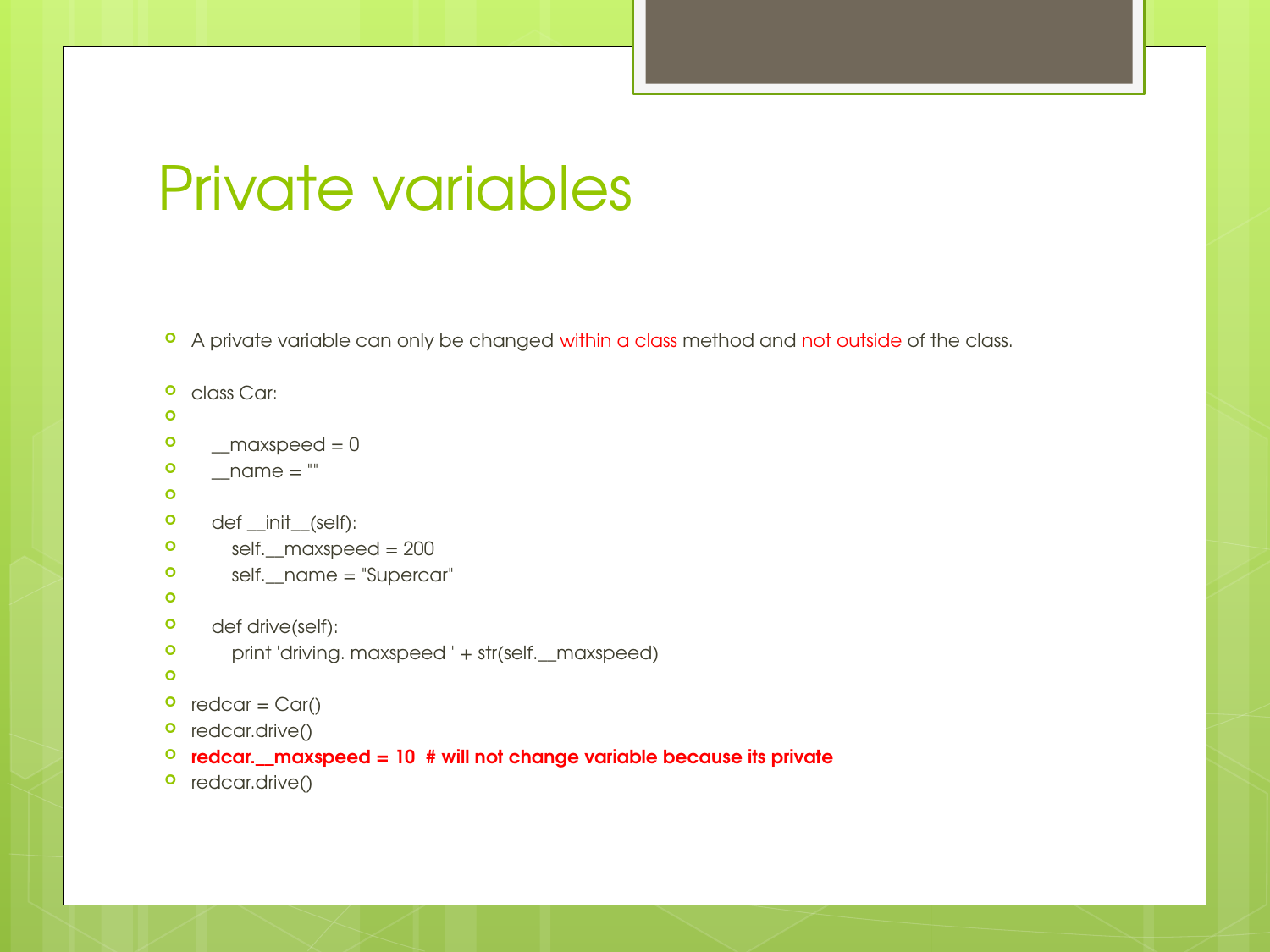

# Private variables
A private variable can only be changed within a class method and not outside of the class.

class Car:

    __maxspeed = 0
    __name = ""

    def __init__(self):
        self.__maxspeed = 200
        self.__name = "Supercar"

    def drive(self):
        print 'driving. maxspeed ' + str(self.__maxspeed)

redcar = Car()
redcar.drive()
redcar.__maxspeed = 10  # will not change variable because its private
redcar.drive()